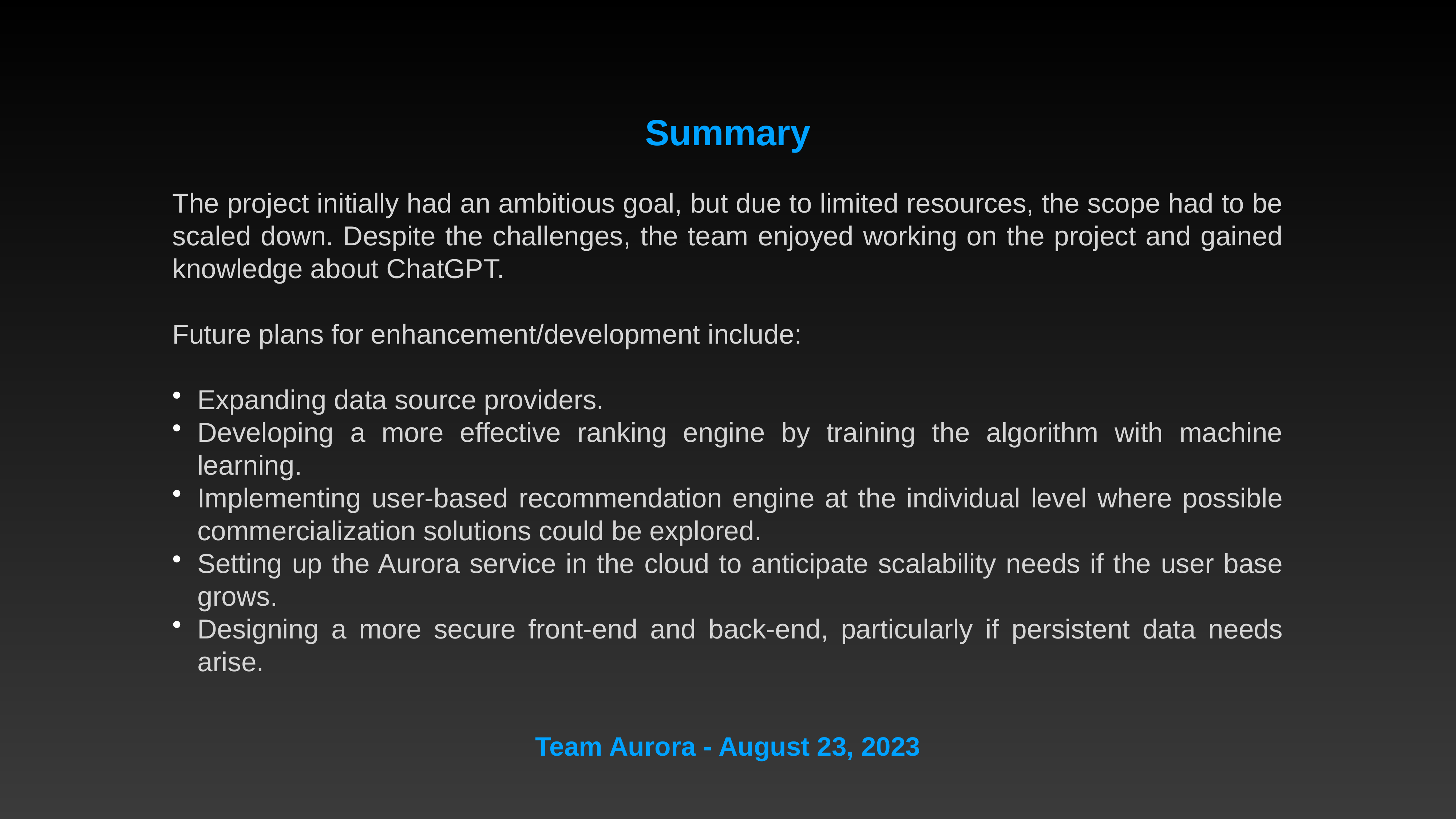

Summary

The project initially had an ambitious goal, but due to limited resources, the scope had to be scaled down. Despite the challenges, the team enjoyed working on the project and gained knowledge about ChatGPT.

Future plans for enhancement/development include:

Expanding data source providers.
Developing a more effective ranking engine by training the algorithm with machine learning.
Implementing user-based recommendation engine at the individual level where possible commercialization solutions could be explored.
Setting up the Aurora service in the cloud to anticipate scalability needs if the user base grows.
Designing a more secure front-end and back-end, particularly if persistent data needs arise.
Team Aurora - August 23, 2023